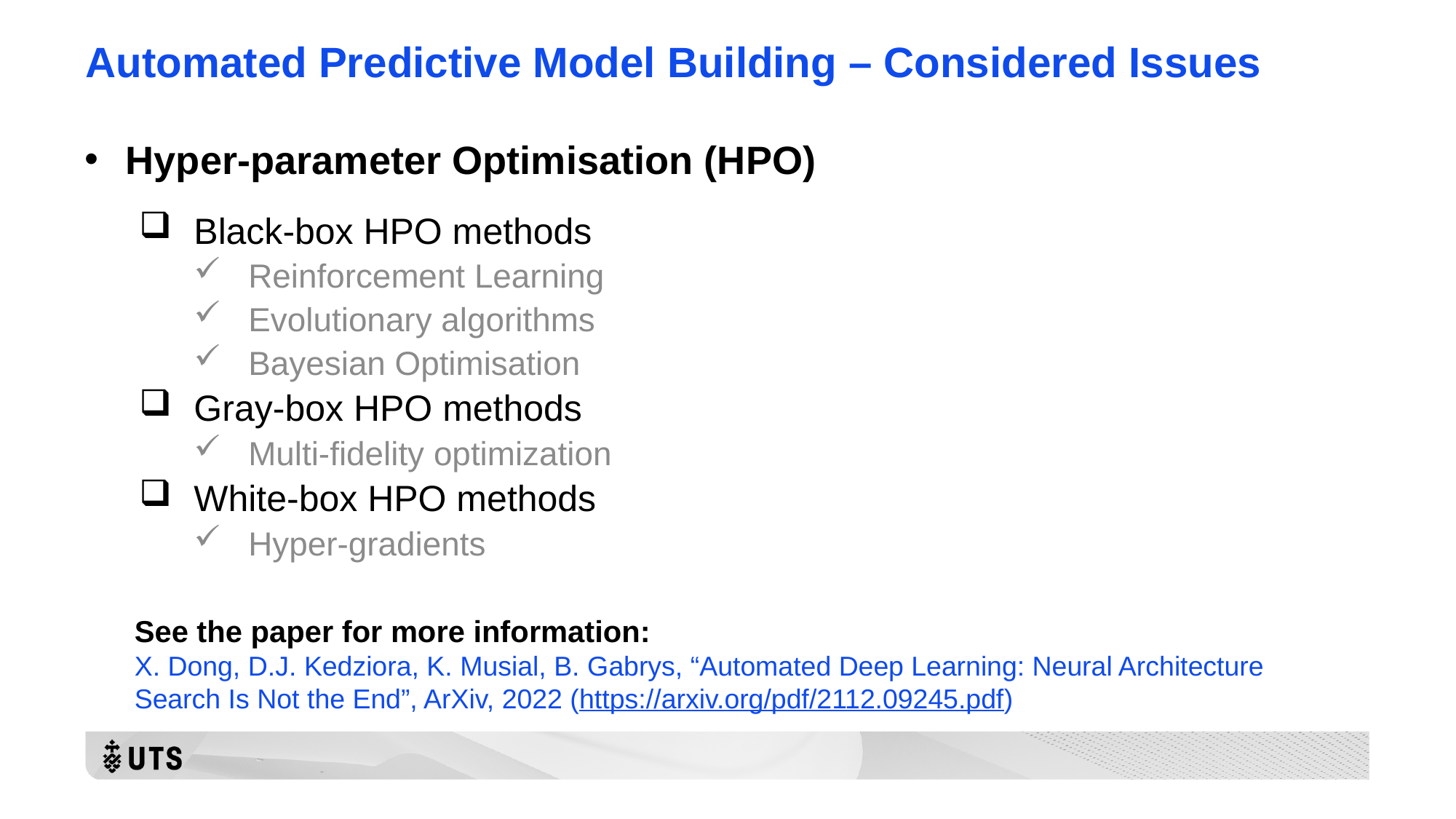

# Automated Predictive Model Building – Considered Issues
Hyper-parameter Optimisation (HPO)
Black-box HPO methods
Reinforcement Learning
Evolutionary algorithms
Bayesian Optimisation
Gray-box HPO methods
Multi-fidelity optimization
White-box HPO methods
Hyper-gradients

See the paper for more information:
X. Dong, D.J. Kedziora, K. Musial, B. Gabrys, “Automated Deep Learning: Neural Architecture Search Is Not the End”, ArXiv, 2022 (https://arxiv.org/pdf/2112.09245.pdf)